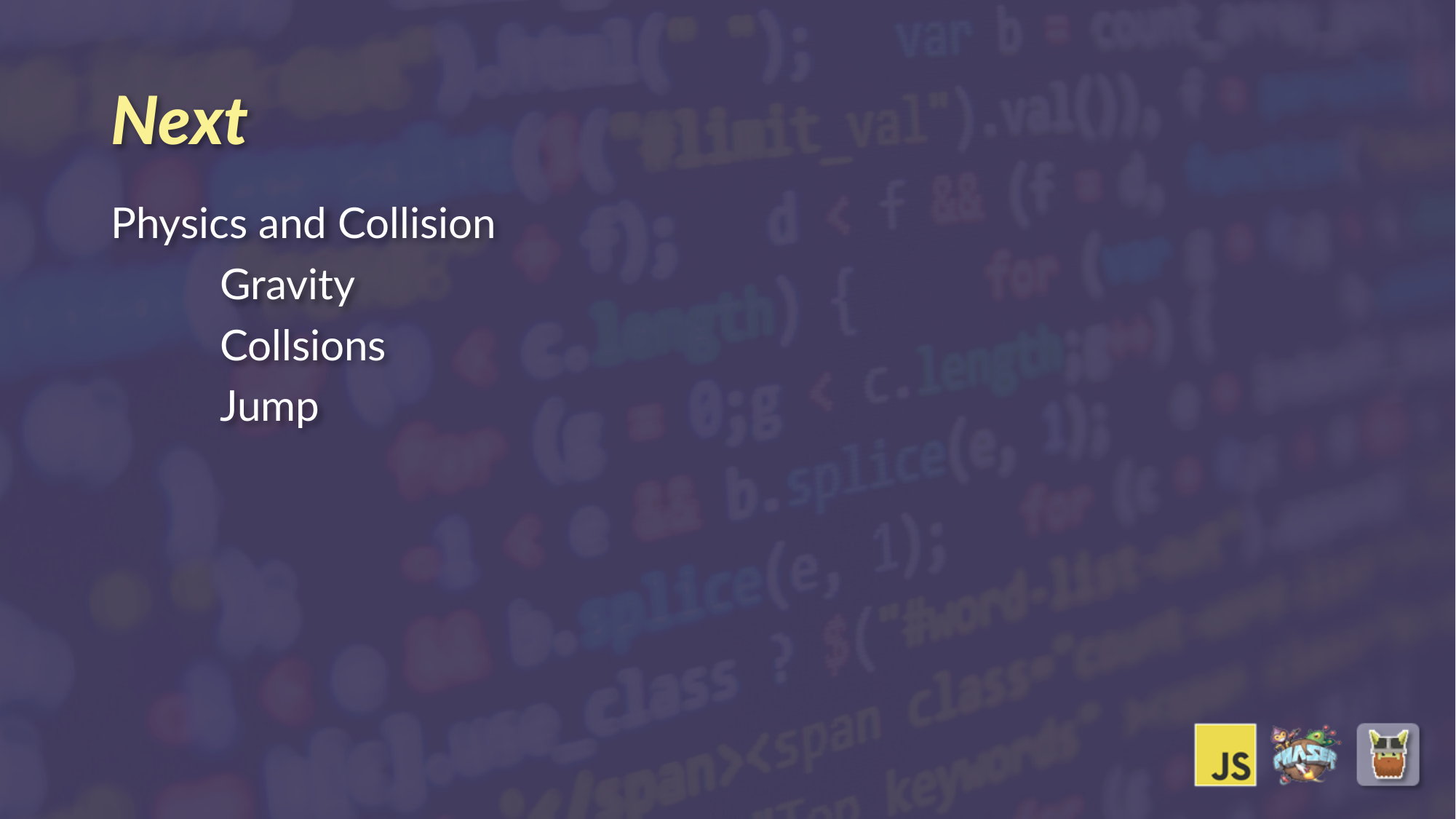

# Next
Physics and Collision
	Gravity
	Collsions
	Jump